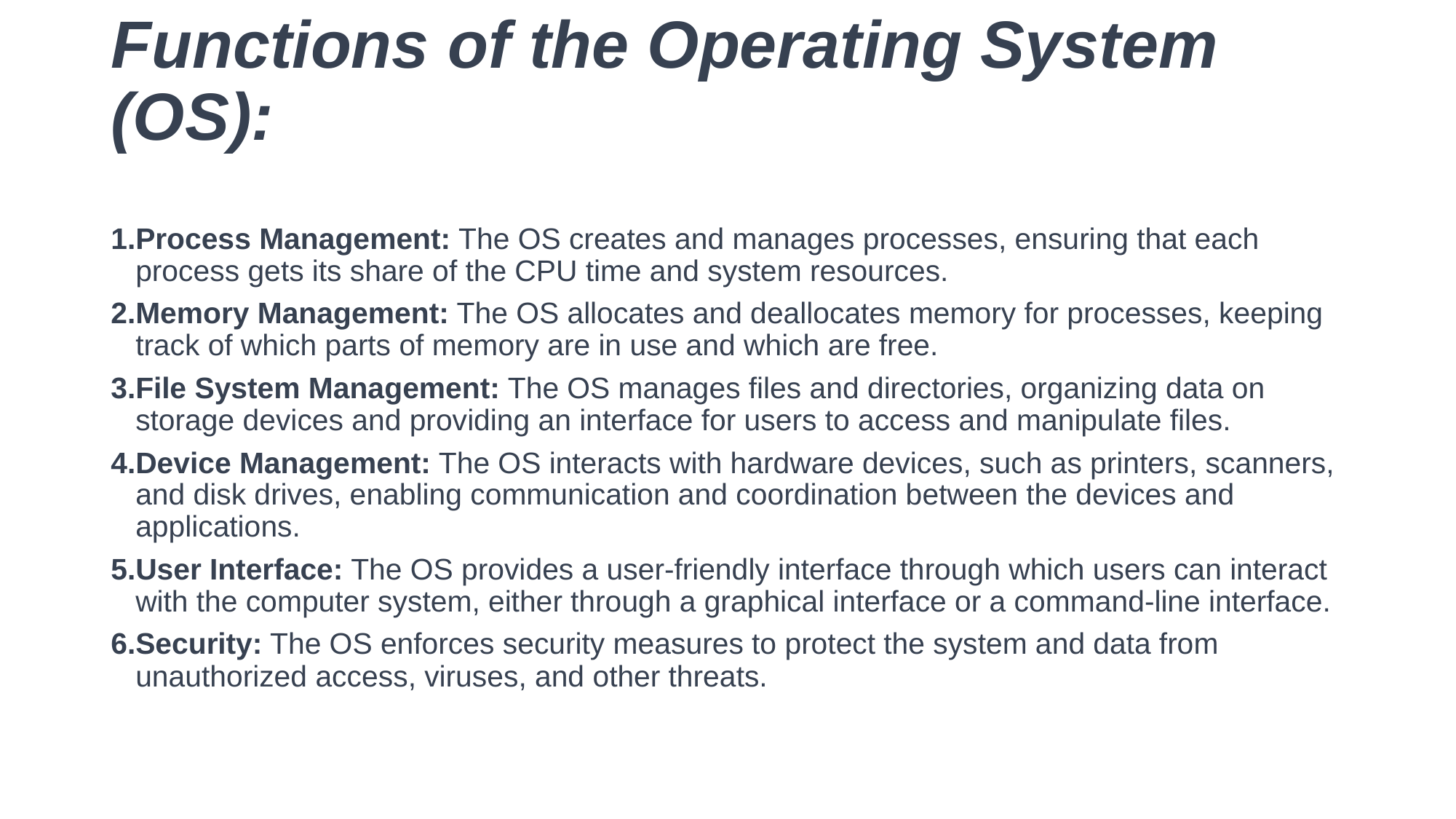

# Functions of the Operating System (OS):
Process Management: The OS creates and manages processes, ensuring that each process gets its share of the CPU time and system resources.
Memory Management: The OS allocates and deallocates memory for processes, keeping track of which parts of memory are in use and which are free.
File System Management: The OS manages files and directories, organizing data on storage devices and providing an interface for users to access and manipulate files.
Device Management: The OS interacts with hardware devices, such as printers, scanners, and disk drives, enabling communication and coordination between the devices and applications.
User Interface: The OS provides a user-friendly interface through which users can interact with the computer system, either through a graphical interface or a command-line interface.
Security: The OS enforces security measures to protect the system and data from unauthorized access, viruses, and other threats.